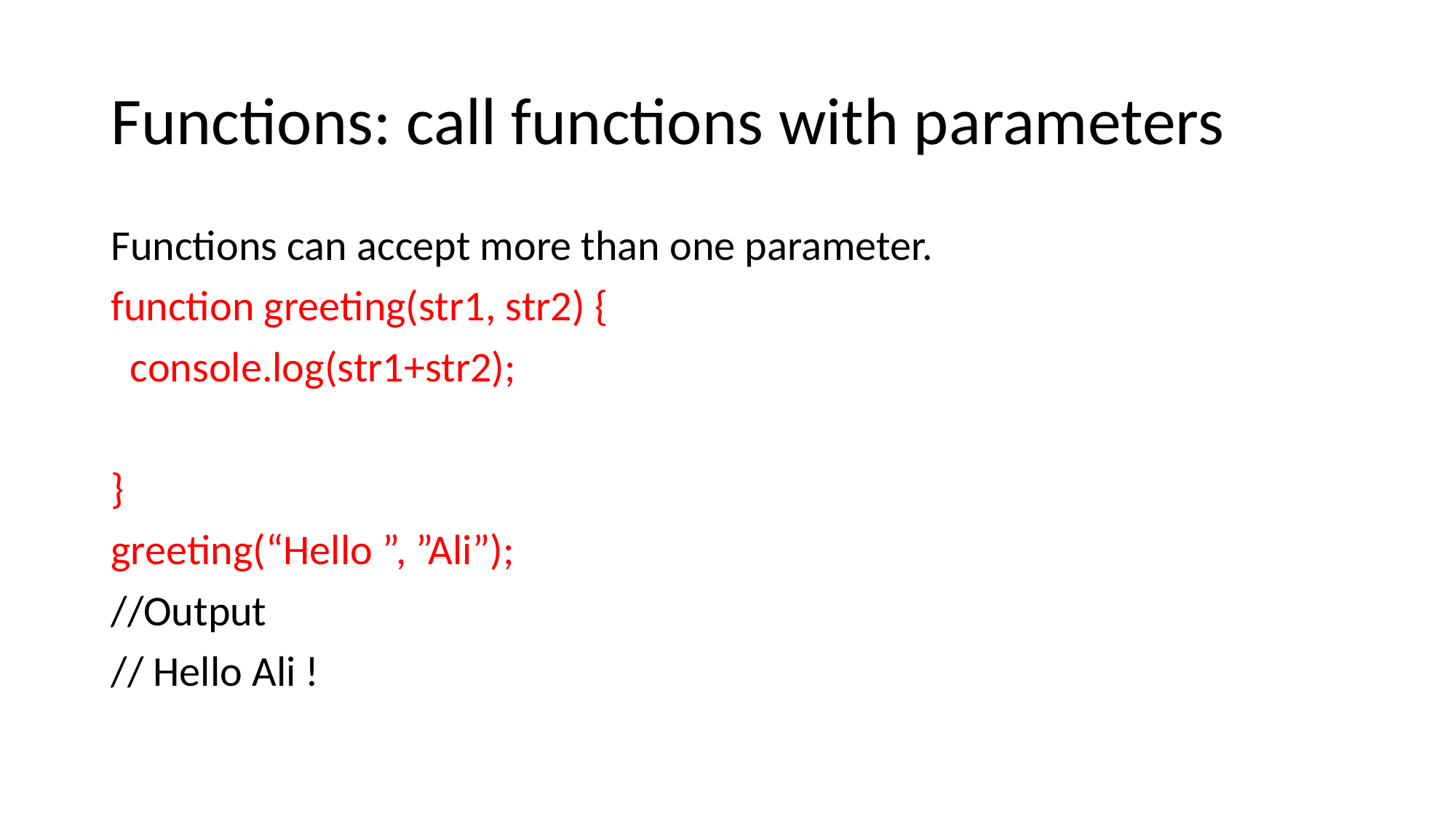

# Functions: call functions with parameters
Functions can accept more than one parameter.
function greeting(str1, str2) {
  console.log(str1+str2);

}
greeting(“Hello ”, ”Ali”);
//Output
// Hello Ali !